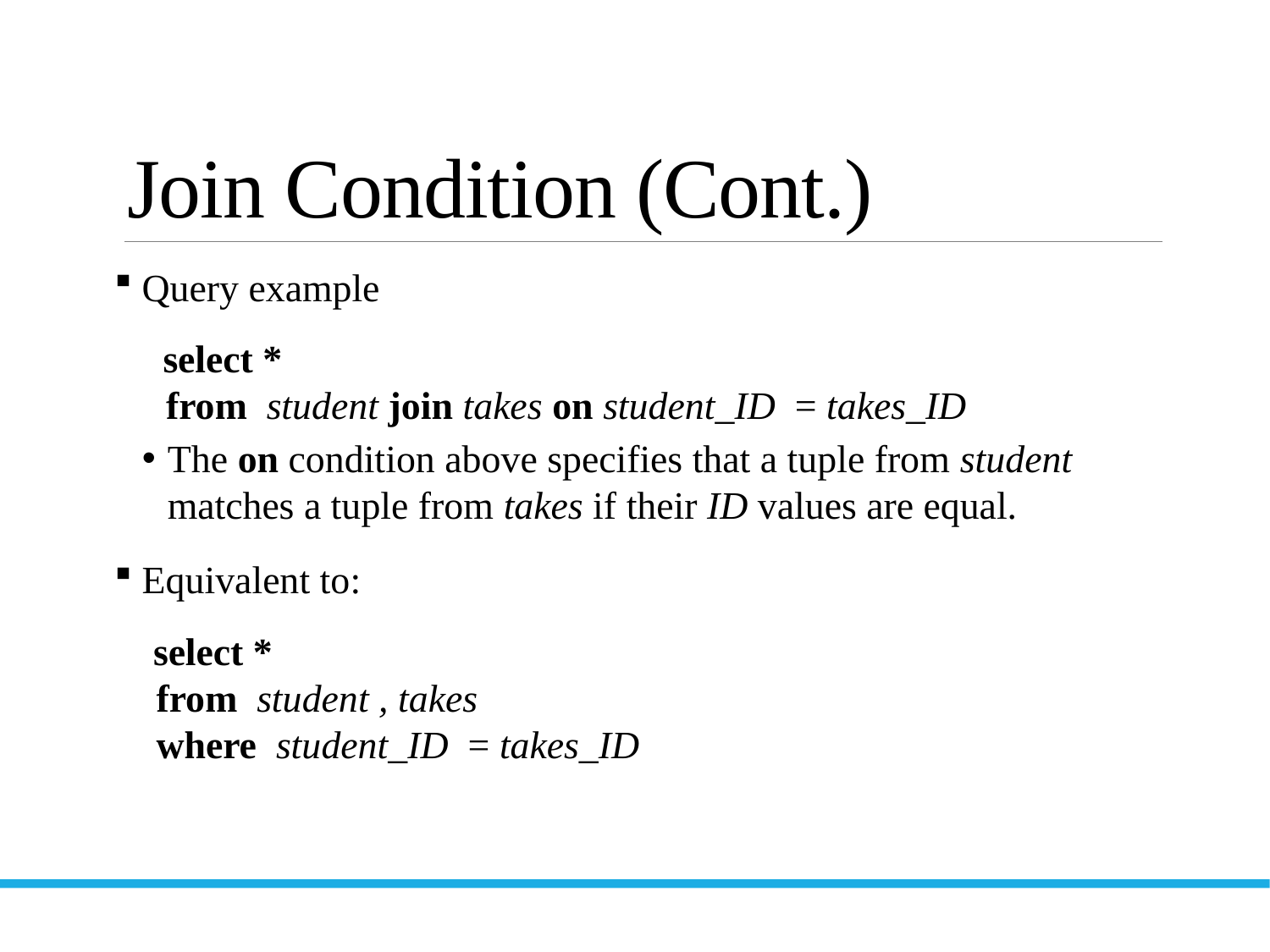

# Join Condition (Cont.)
 Query example
     select *
    from  student join takes on student_ID  = takes_ID
The on condition above specifies that a tuple from student matches a tuple from takes if their ID values are equal.
 Equivalent to:
    select *
   from  student , takes
   where  student_ID  = takes_ID